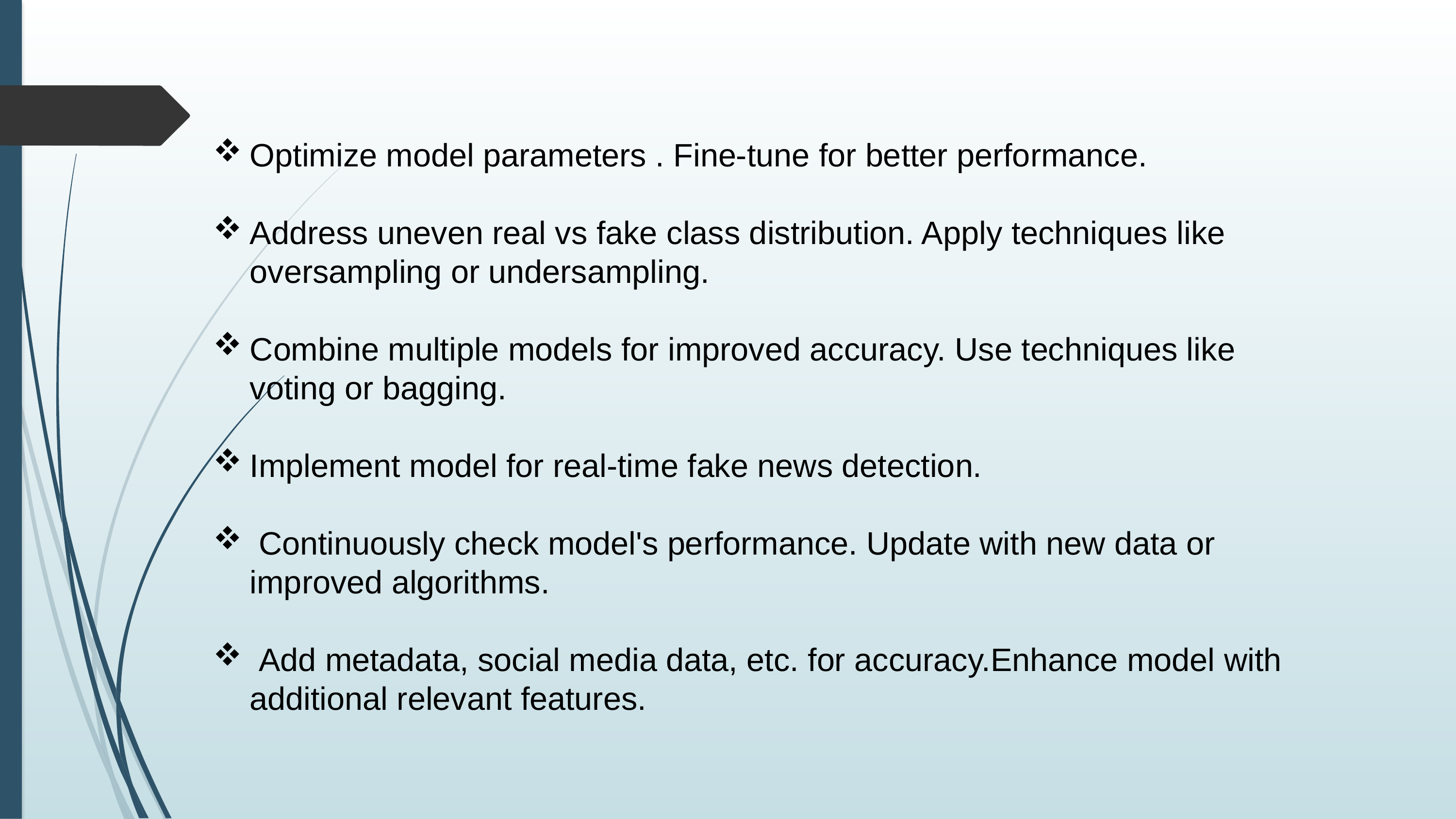

Optimize model parameters . Fine-tune for better performance.

Address uneven real vs fake class distribution. Apply techniques like oversampling or undersampling.

Combine multiple models for improved accuracy. Use techniques like voting or bagging.

Implement model for real-time fake news detection.

 Continuously check model's performance. Update with new data or improved algorithms.

 Add metadata, social media data, etc. for accuracy.Enhance model with additional relevant features.